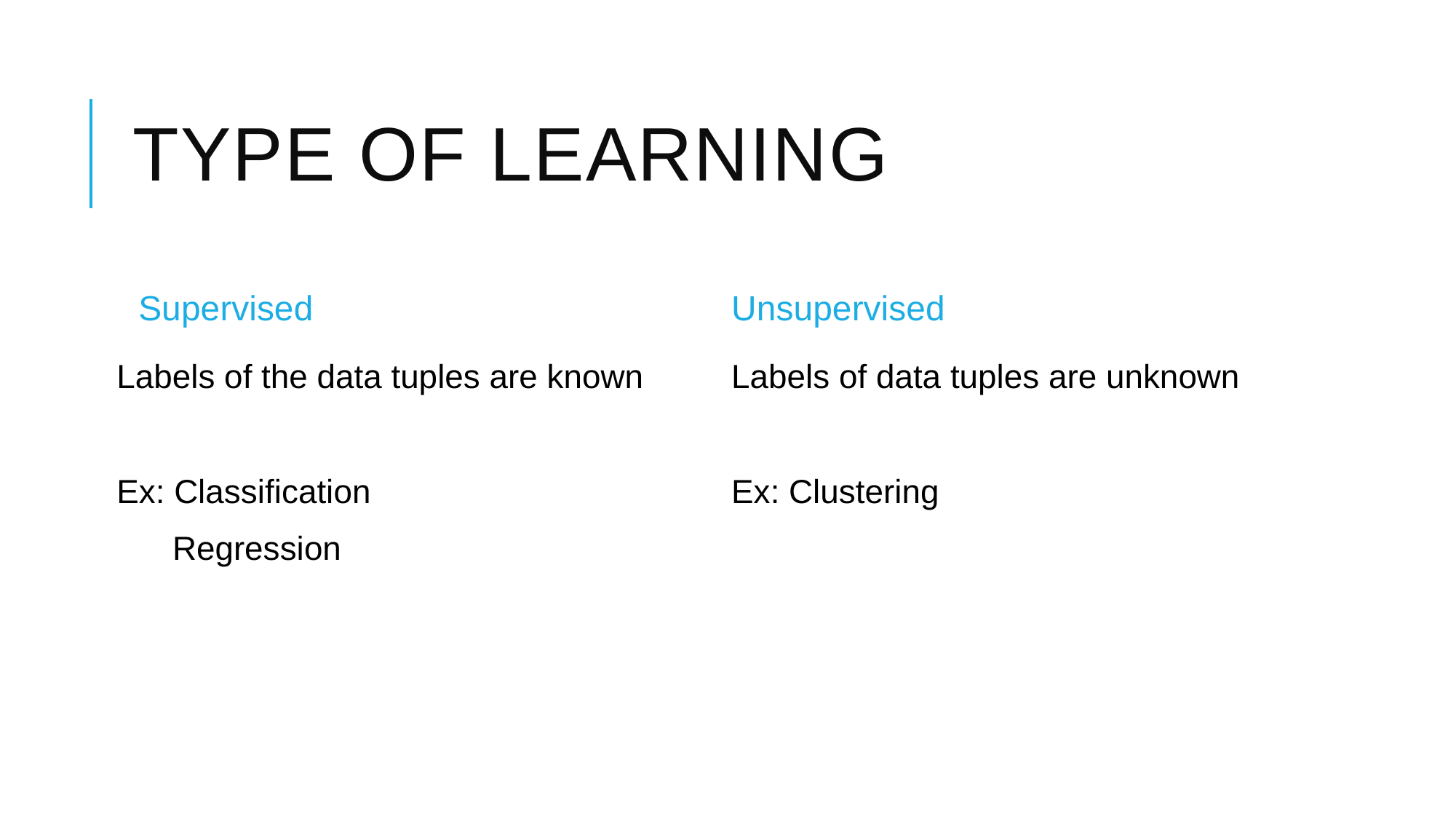

# Type of learning
Supervised
Unsupervised
Labels of the data tuples are known

Ex: Classification
      Regression
Labels of data tuples are unknown

Ex: Clustering